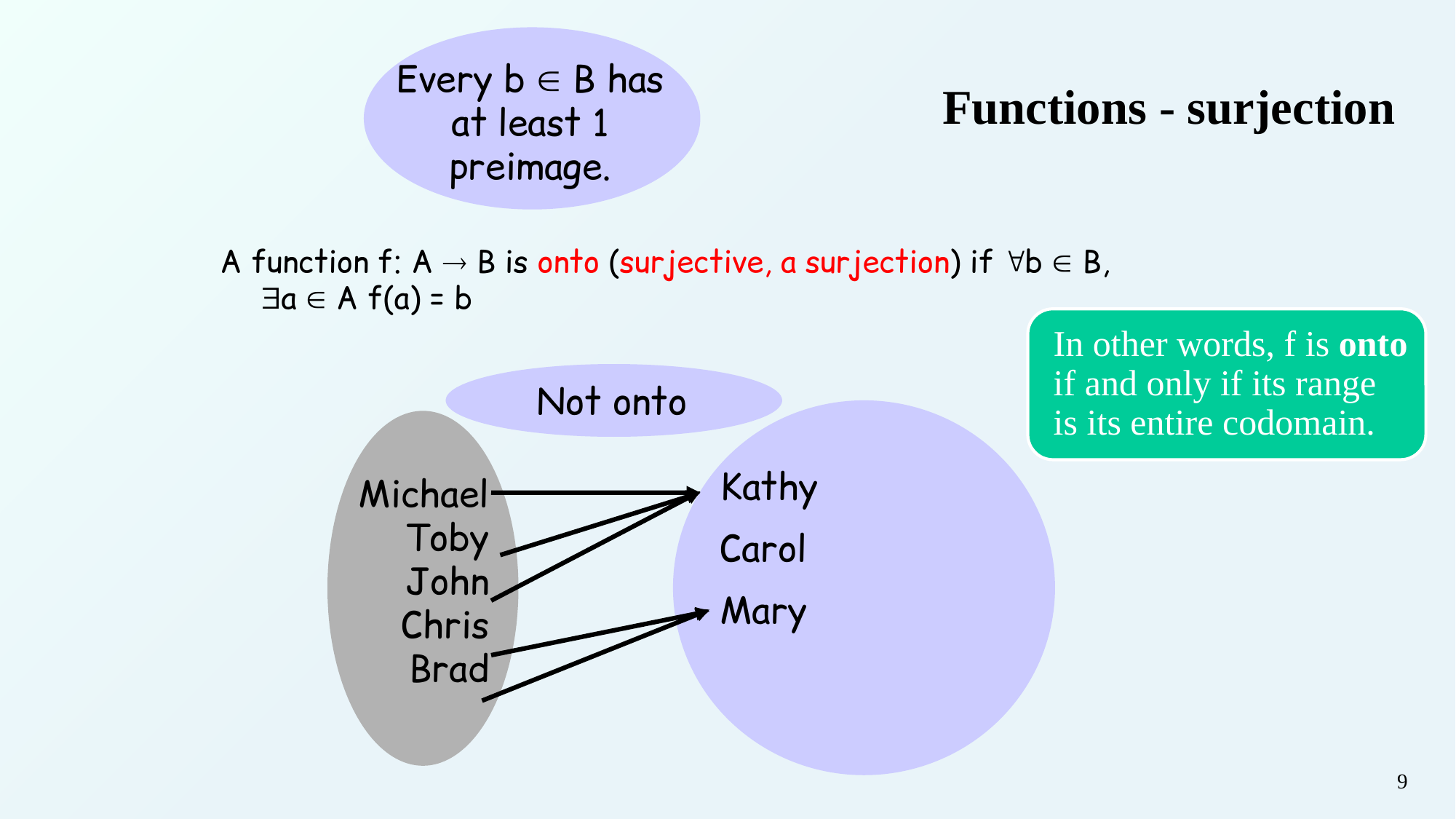

Every b ∈ B has at least 1 preimage.
# Functions - surjection
A function f: A → B is onto (surjective, a surjection) if ∀b ∈ B, ∃a ∈ A f(a) = b
In other words, f is onto if and only if its range is its entire codomain.

Not onto

Kathy
Carol
Mary

Michael Toby John Chris Brad

9